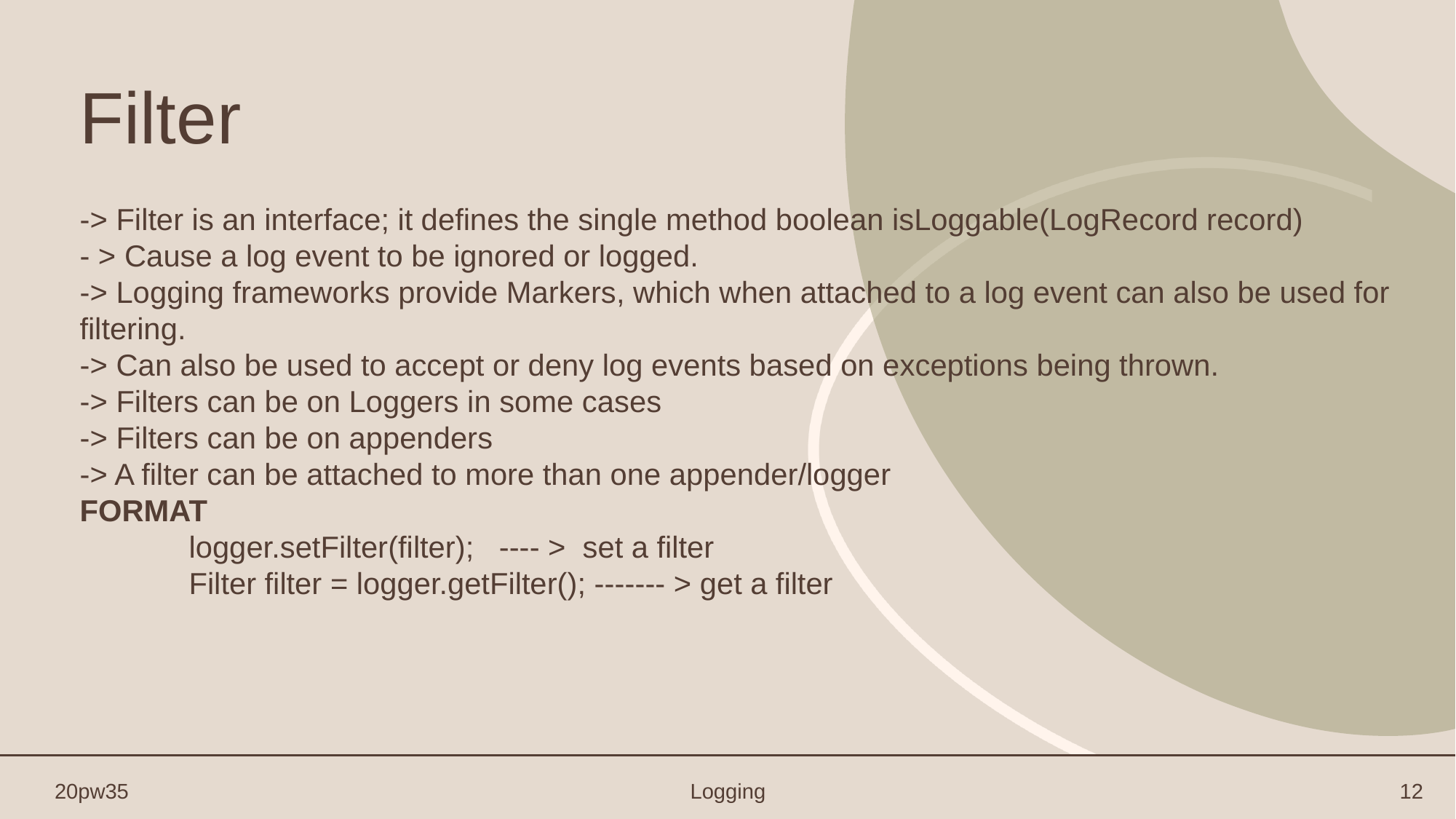

# Filter
-> Filter is an interface; it defines the single method boolean isLoggable(LogRecord record)
- > Cause a log event to be ignored or logged.
-> Logging frameworks provide Markers, which when attached to a log event can also be used for filtering.
-> Can also be used to accept or deny log events based on exceptions being thrown.
-> Filters can be on Loggers in some cases
-> Filters can be on appenders
-> A filter can be attached to more than one appender/logger
FORMAT
	logger.setFilter(filter);   ---- >  set a filter
	Filter filter = logger.getFilter(); ------- > get a filter
20pw35
Logging
12